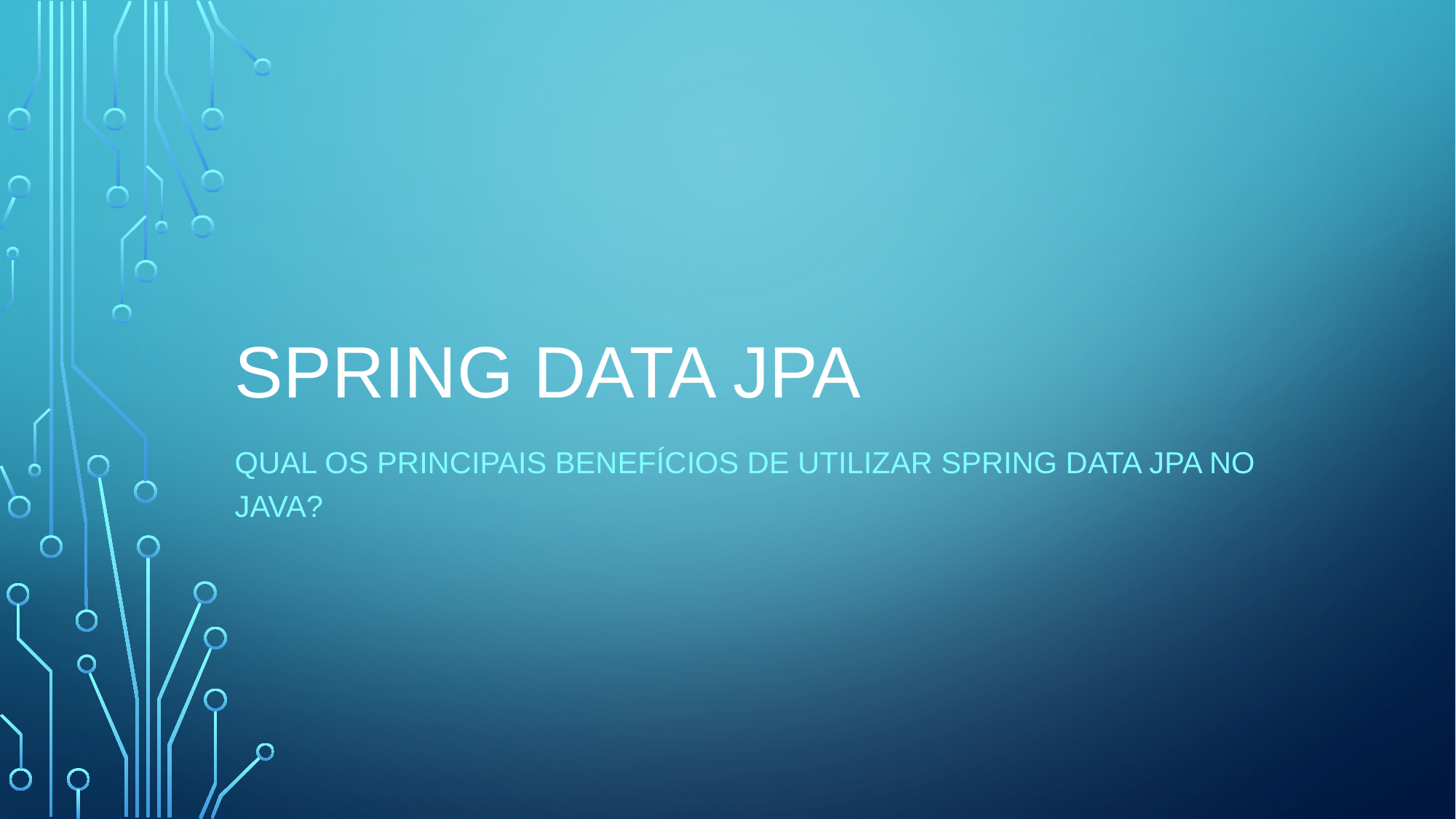

# Spring data jpa
Qual os principais benefícios de utilizar spring data jpa no java?